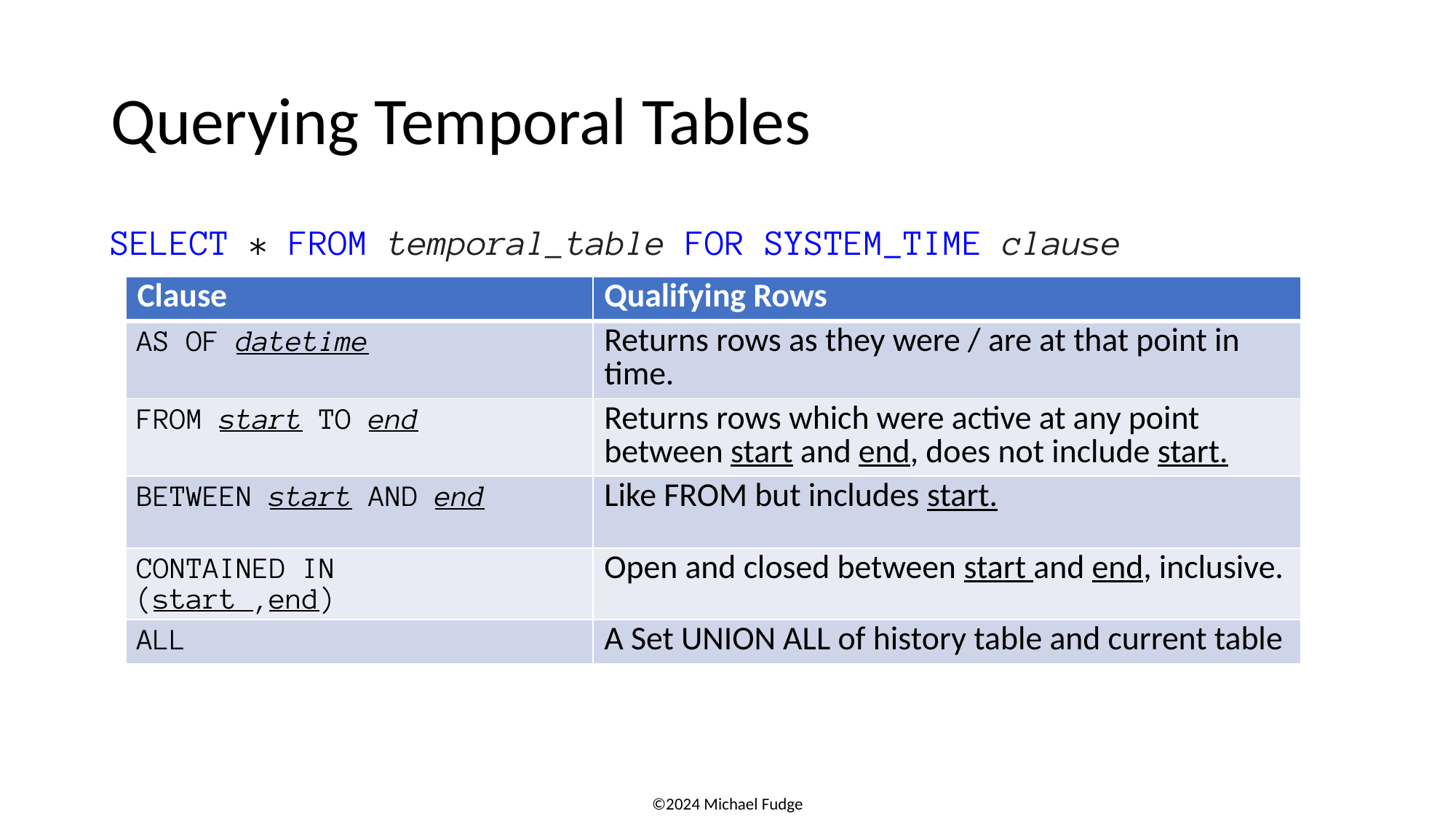

# Querying Temporal Tables
SELECT * FROM temporal_table FOR SYSTEM_TIME clause

| Clause | Qualifying Rows |
| --- | --- |
| AS OF datetime | Returns rows as they were / are at that point in time. |
| FROM start TO end | Returns rows which were active at any point between start and end, does not include start. |
| BETWEEN start AND end | Like FROM but includes start. |
| CONTAINED IN (start ,end) | Open and closed between start and end, inclusive. |
| ALL | A Set UNION ALL of history table and current table |